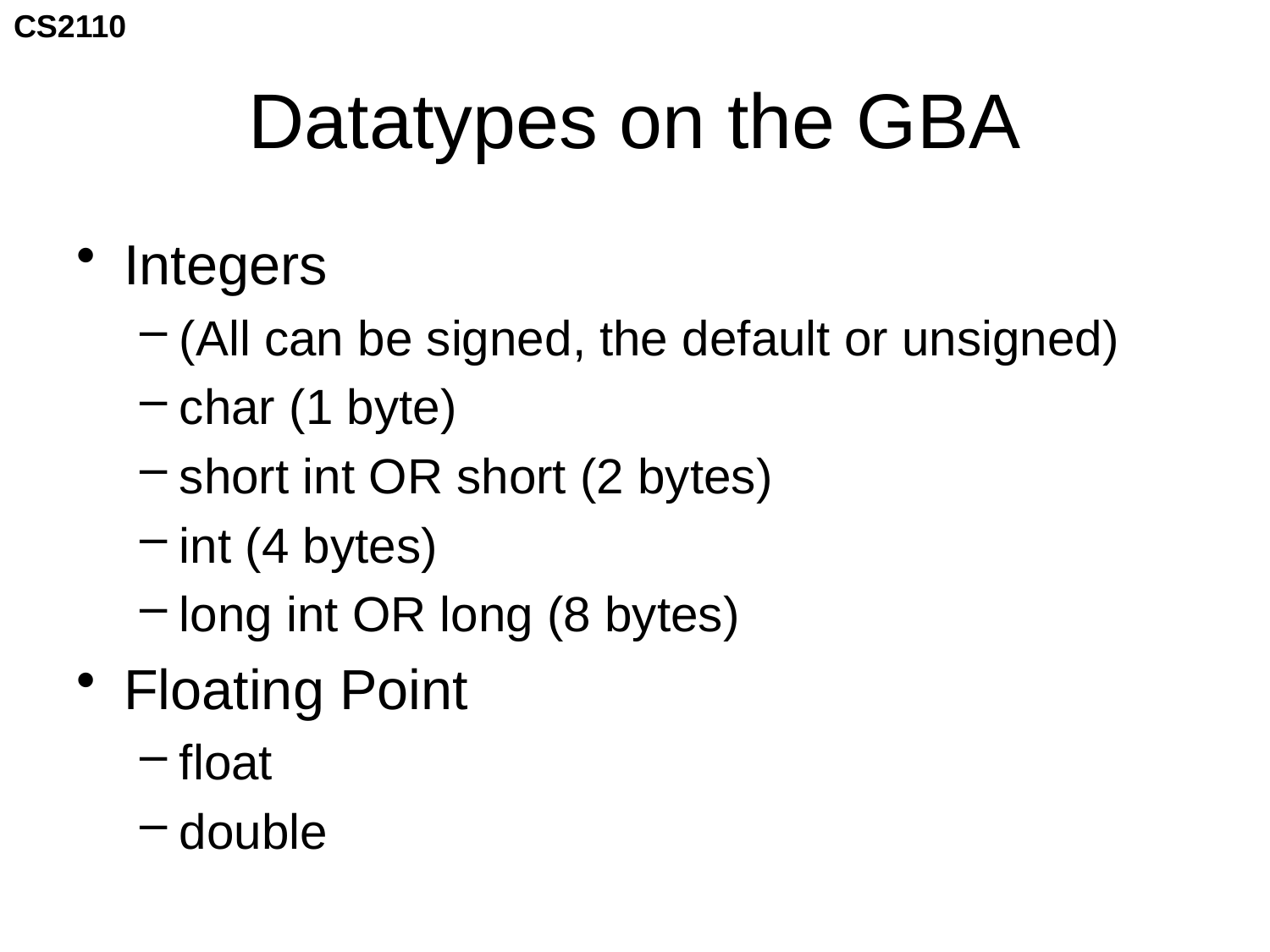

# Datatypes on the GBA
Integers
(All can be signed, the default or unsigned)
char (1 byte)
short int OR short (2 bytes)
int (4 bytes)
long int OR long (8 bytes)
Floating Point
float
double